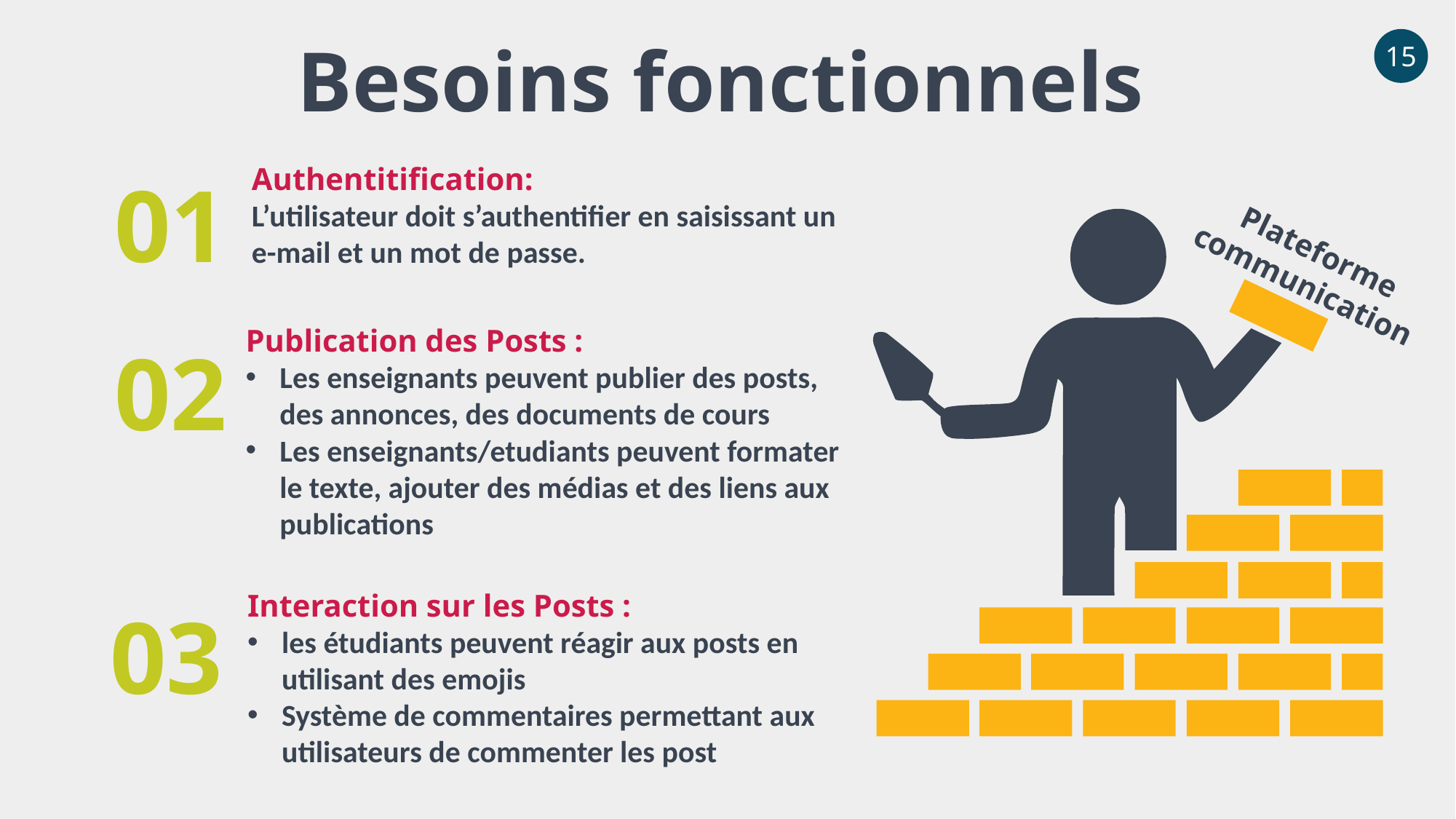

Besoins fonctionnels
15
Authentitification:
L’utilisateur doit s’authentifier en saisissant un e-mail et un mot de passe.

01

Plateforme communication
Publication des Posts :
Les enseignants peuvent publier des posts, des annonces, des documents de cours
Les enseignants/etudiants peuvent formater le texte, ajouter des médias et des liens aux publications
02

Interaction sur les Posts :
les étudiants peuvent réagir aux posts en utilisant des emojis
Système de commentaires permettant aux utilisateurs de commenter les post
03